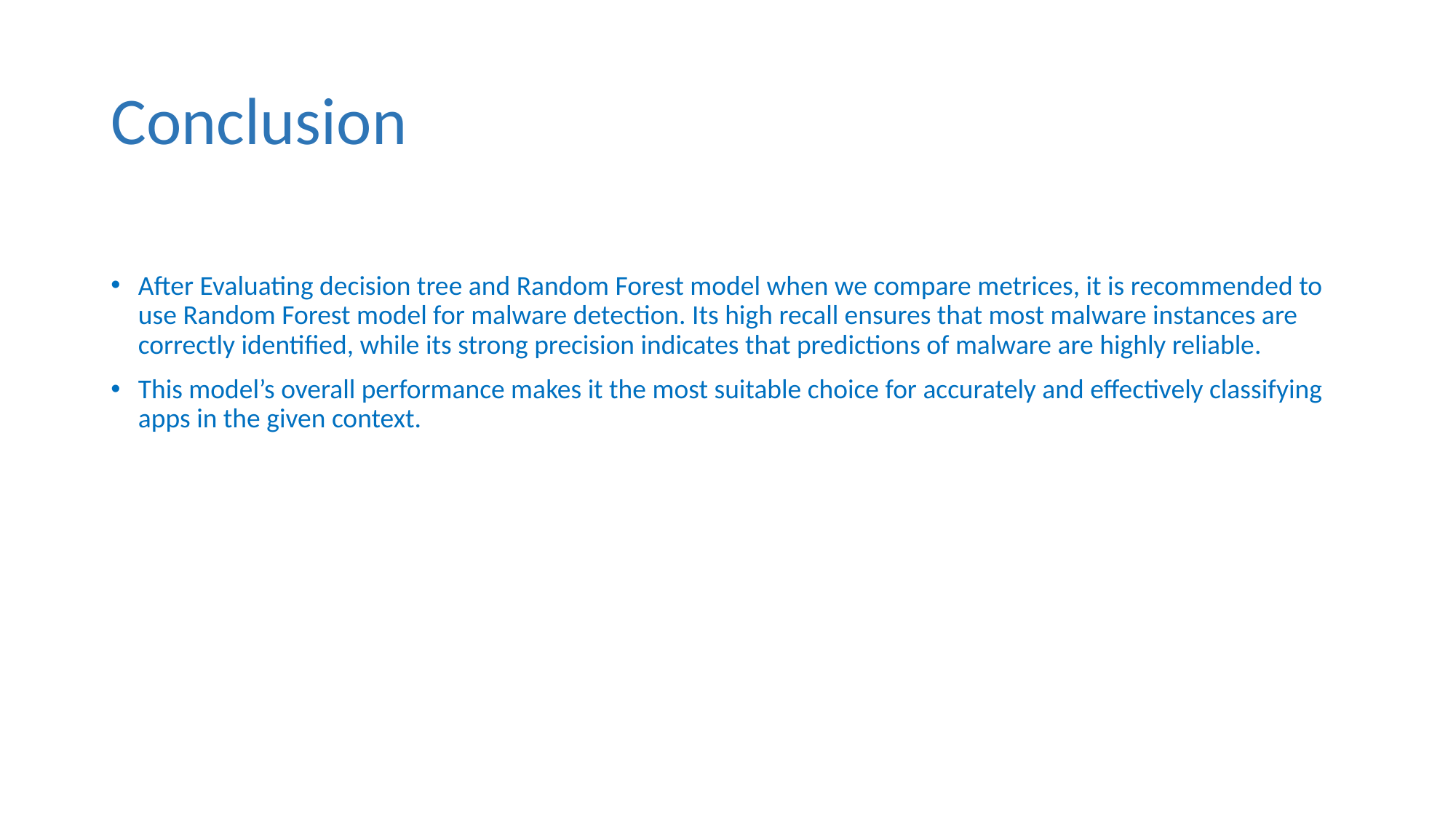

# Conclusion

After Evaluating decision tree and Random Forest model when we compare metrices, it is recommended to use Random Forest model for malware detection. Its high recall ensures that most malware instances are correctly identified, while its strong precision indicates that predictions of malware are highly reliable.
This model’s overall performance makes it the most suitable choice for accurately and effectively classifying apps in the given context.